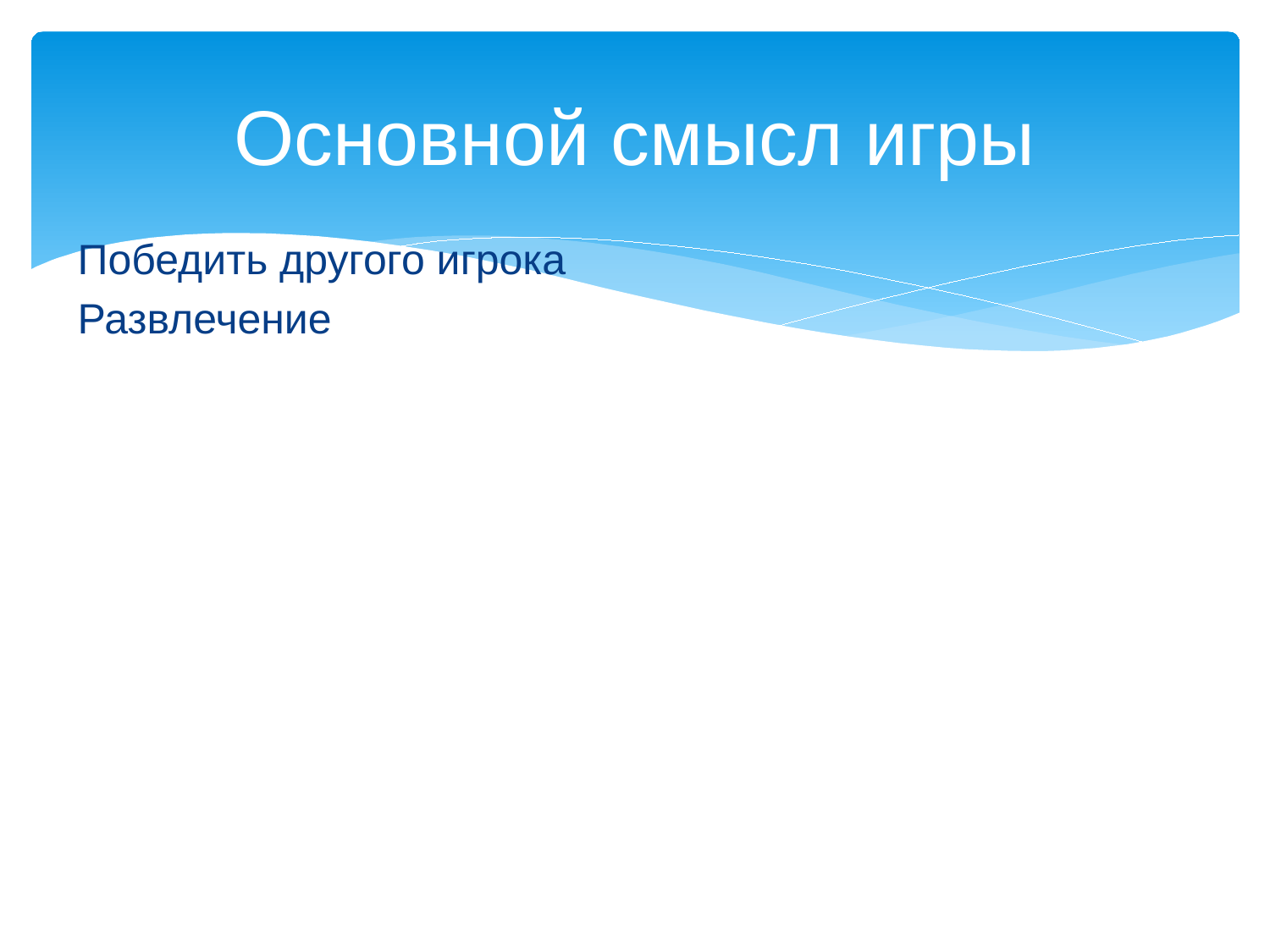

# Основной смысл игры
Победить другого игрока
Развлечение